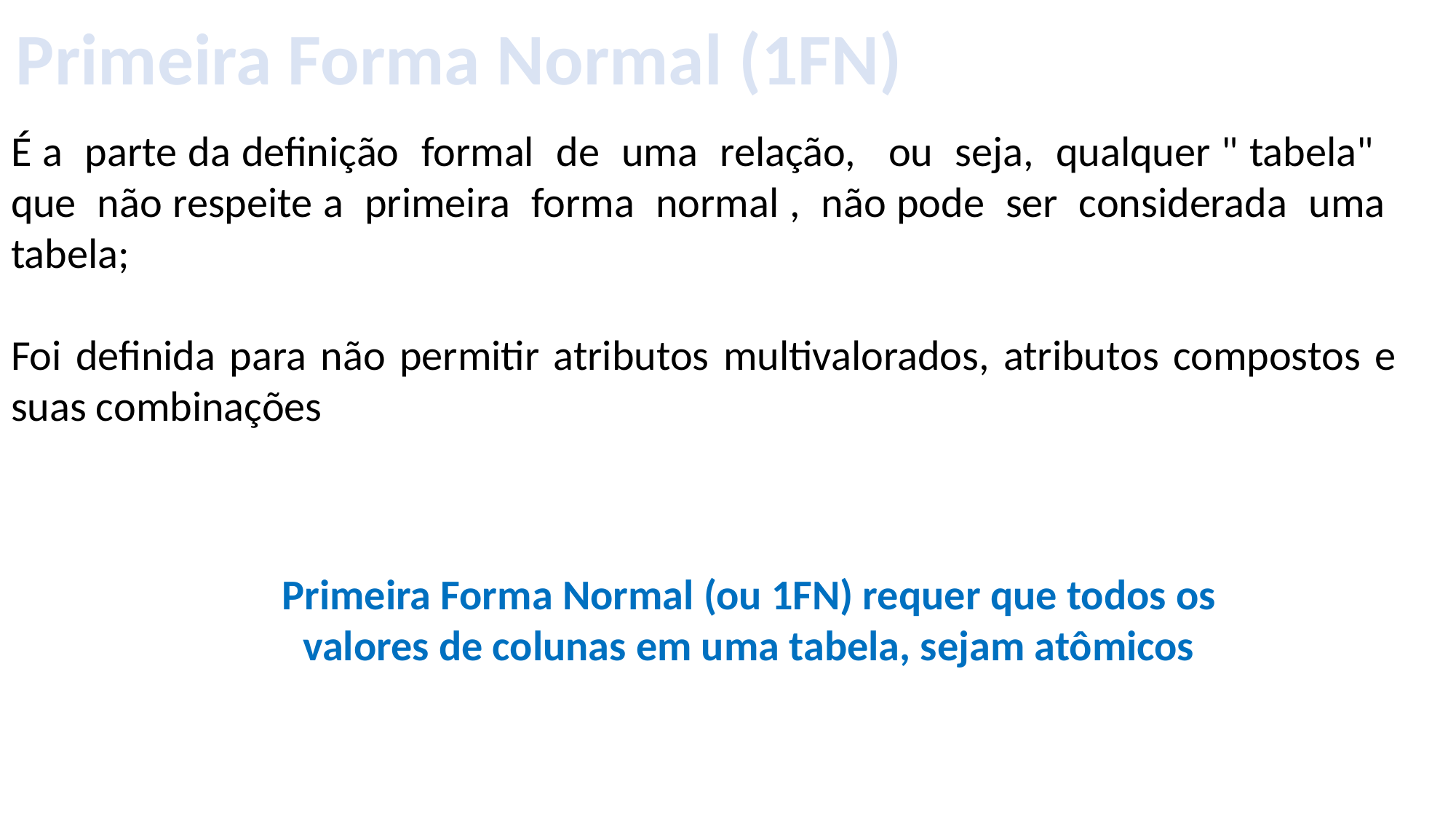

Primeira Forma Normal (1FN)
É a  parte da definição  formal  de  uma  relação,   ou  seja,  qualquer " tabela"   que  não respeite a  primeira  forma  normal ,  não pode  ser  considerada  uma  tabela;

Foi definida para não permitir atributos multivalorados, atributos compostos e suas combinações

Primeira Forma Normal (ou 1FN) requer que todos os valores de colunas em uma tabela, sejam atômicos